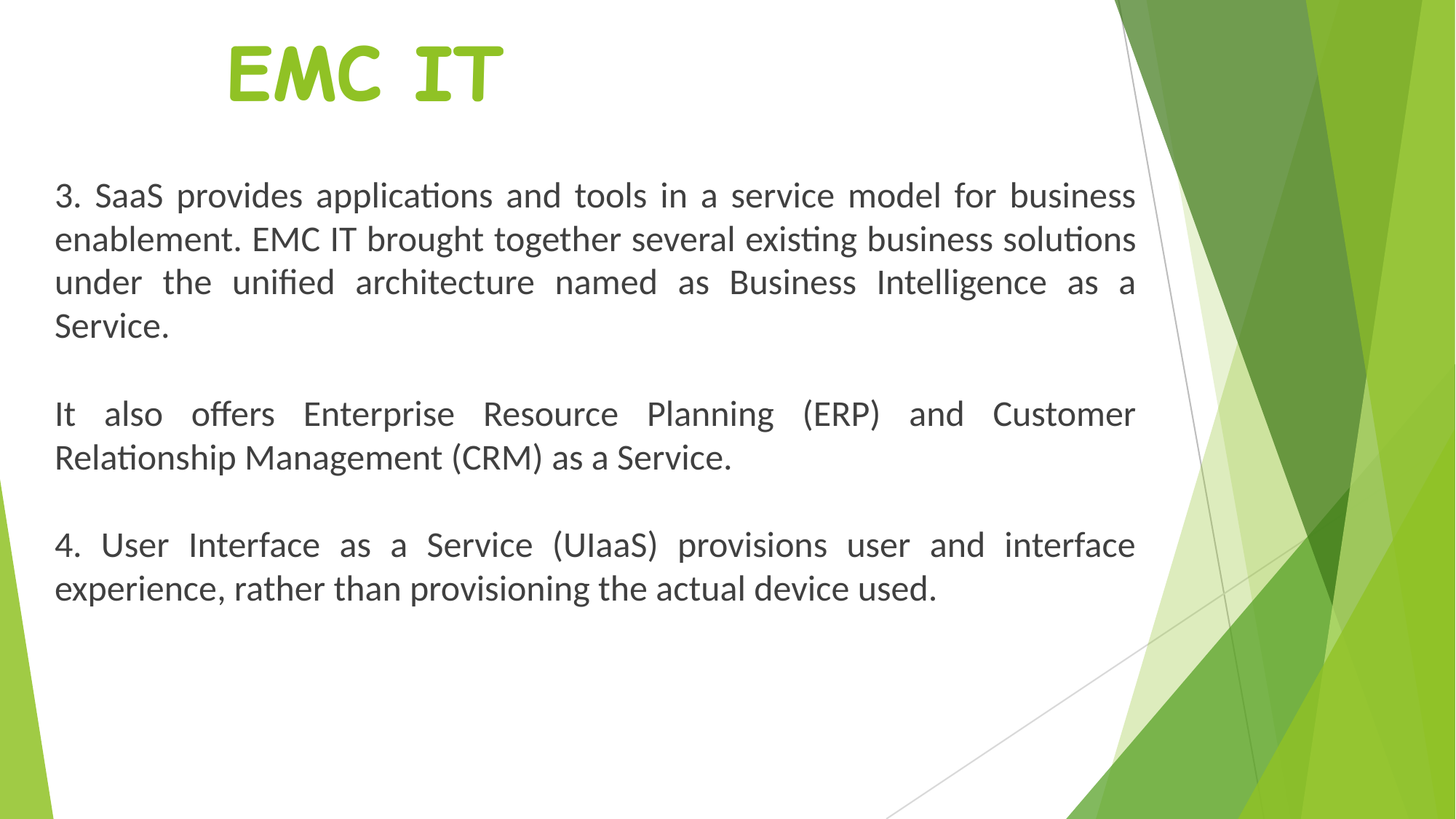

# EMC IT

3. SaaS provides applications and tools in a service model for business enablement. EMC IT brought together several existing business solutions under the unified architecture named as Business Intelligence as a Service.

It also offers Enterprise Resource Planning (ERP) and Customer Relationship Management (CRM) as a Service.

4. User Interface as a Service (UIaaS) provisions user and interface experience, rather than provisioning the actual device used.